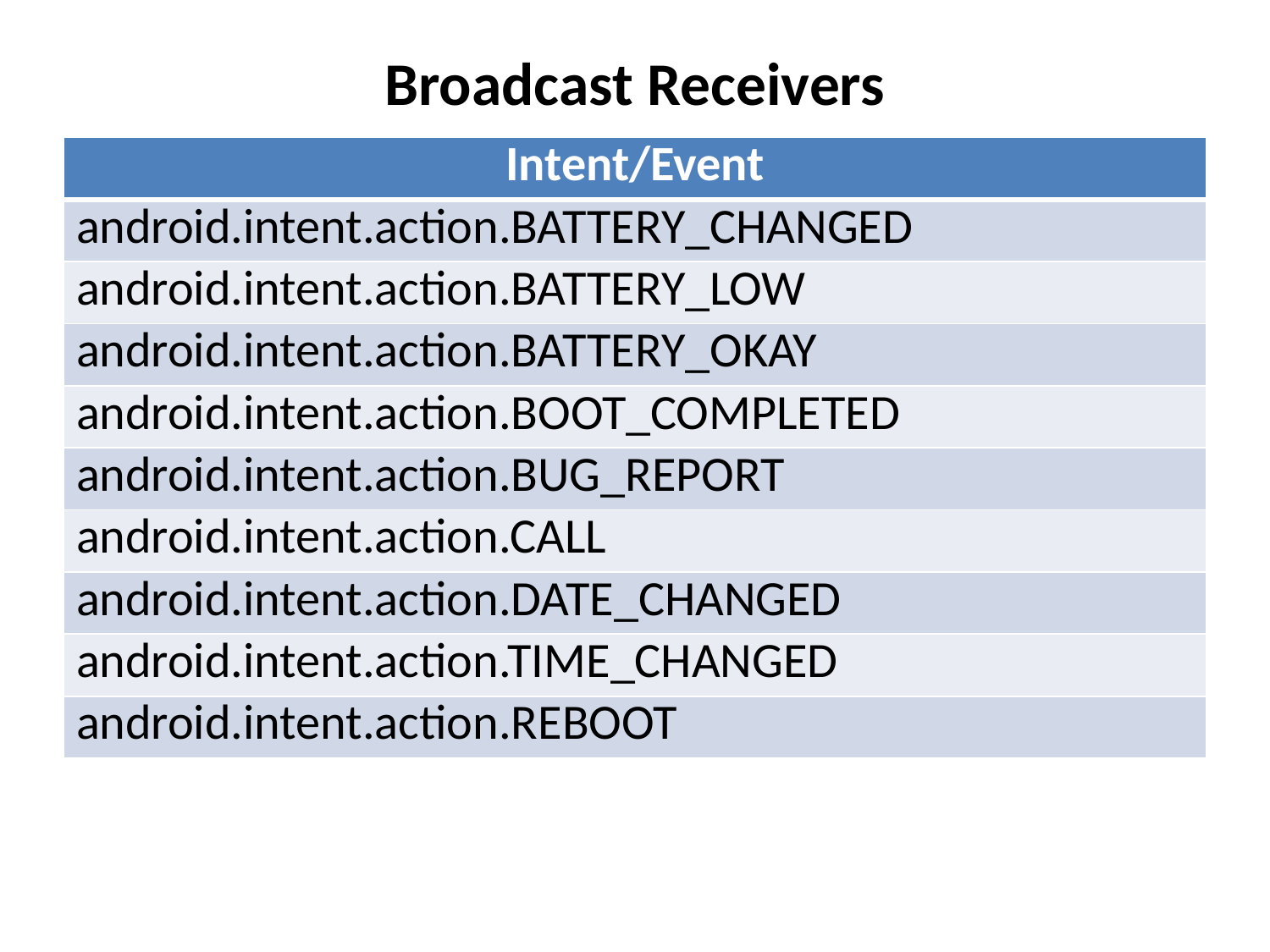

# Broadcast Receivers
| Intent/Event |
| --- |
| android.intent.action.BATTERY\_CHANGED |
| android.intent.action.BATTERY\_LOW |
| android.intent.action.BATTERY\_OKAY |
| android.intent.action.BOOT\_COMPLETED |
| android.intent.action.BUG\_REPORT |
| android.intent.action.CALL |
| android.intent.action.DATE\_CHANGED |
| android.intent.action.TIME\_CHANGED |
| android.intent.action.REBOOT |